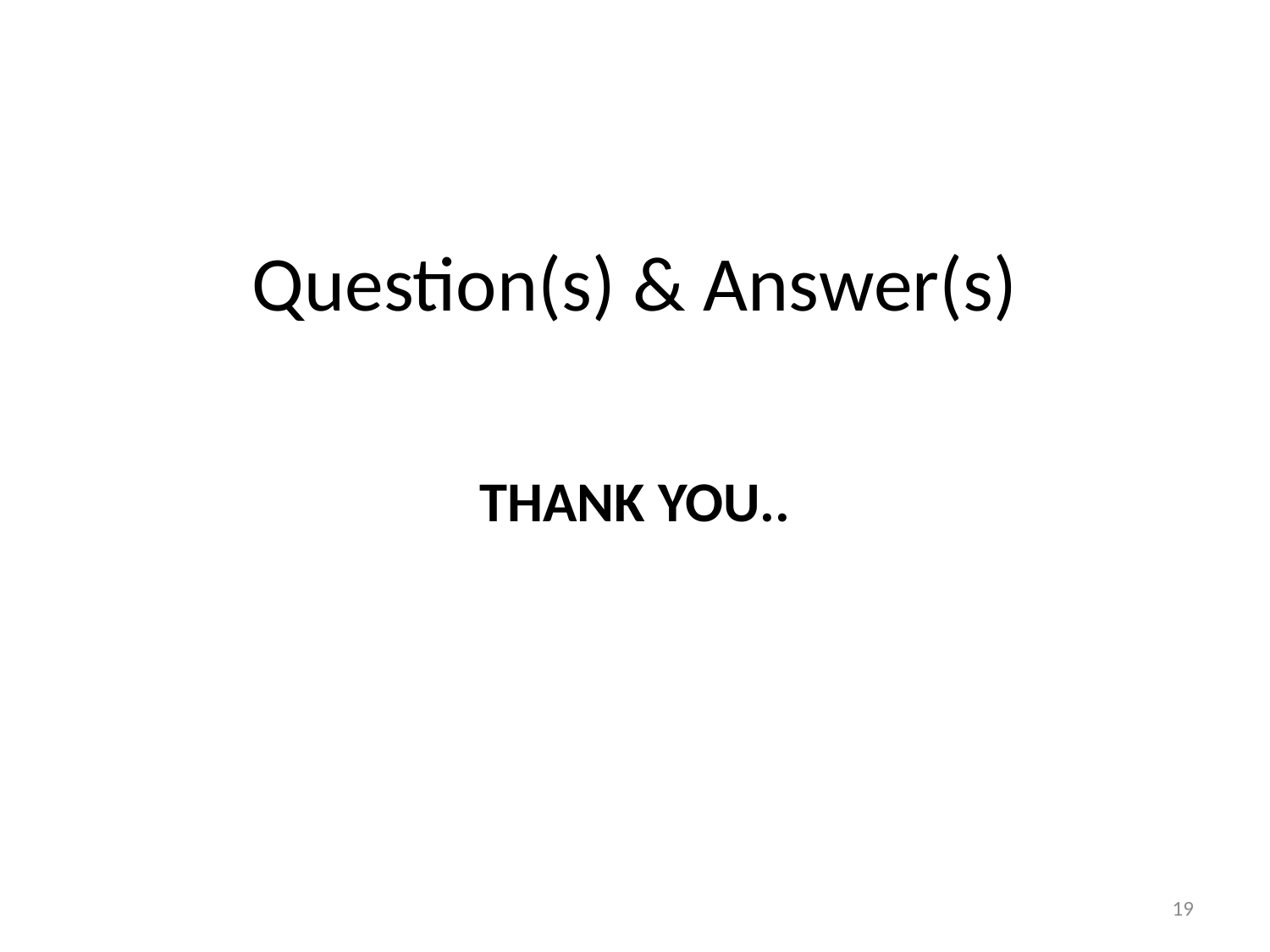

# Question(s) & Answer(s)

THANK YOU..
19